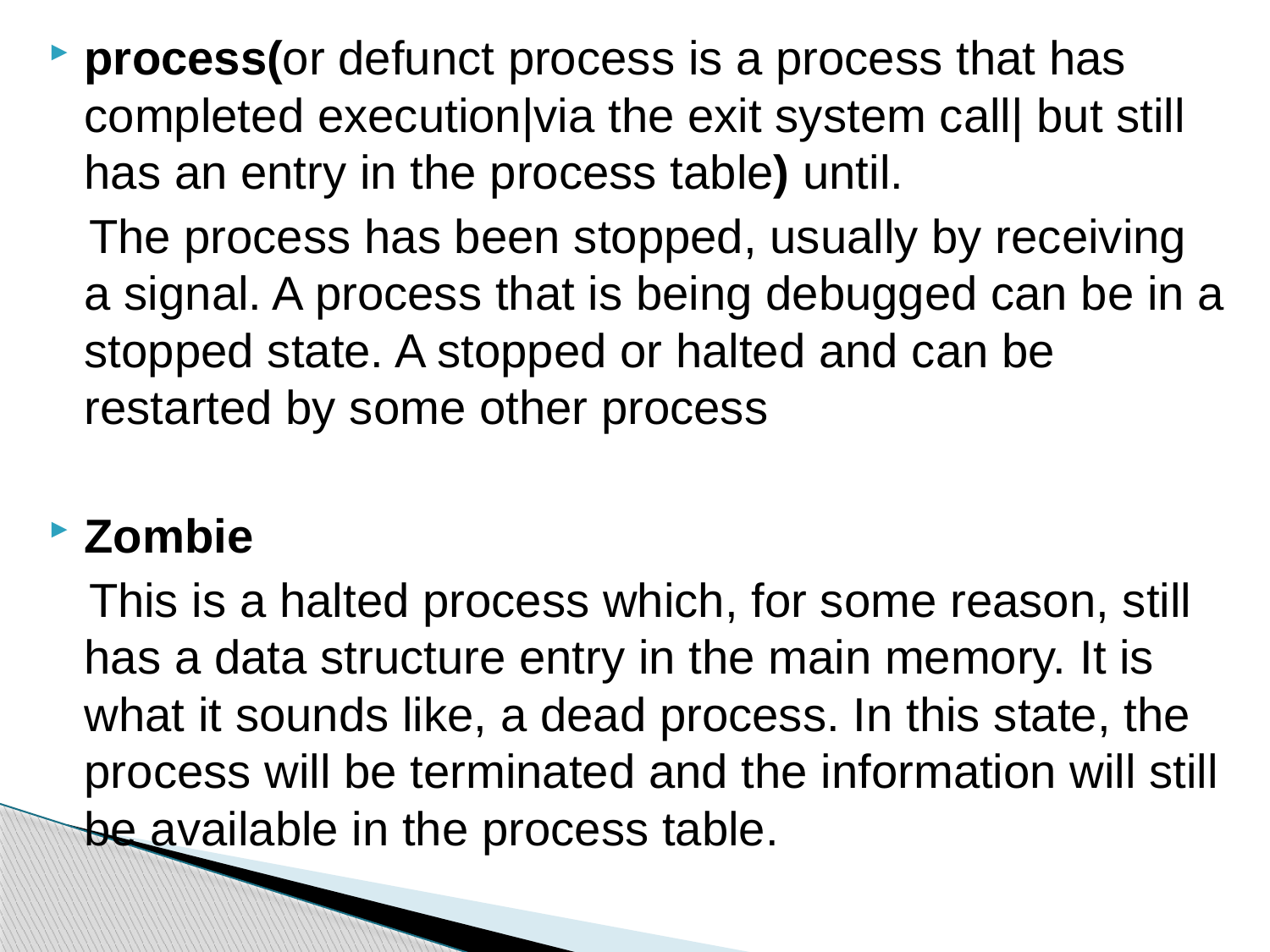

process(or defunct process is a process that has completed execution|via the exit system call| but still has an entry in the process table) until.
   The process has been stopped, usually by receiving a signal. A process that is being debugged can be in a stopped state. A stopped or halted and can be restarted by some other process

Zombie
   This is a halted process which, for some reason, still has a data structure entry in the main memory. It is what it sounds like, a dead process. In this state, the process will be terminated and the information will still be available in the process table.